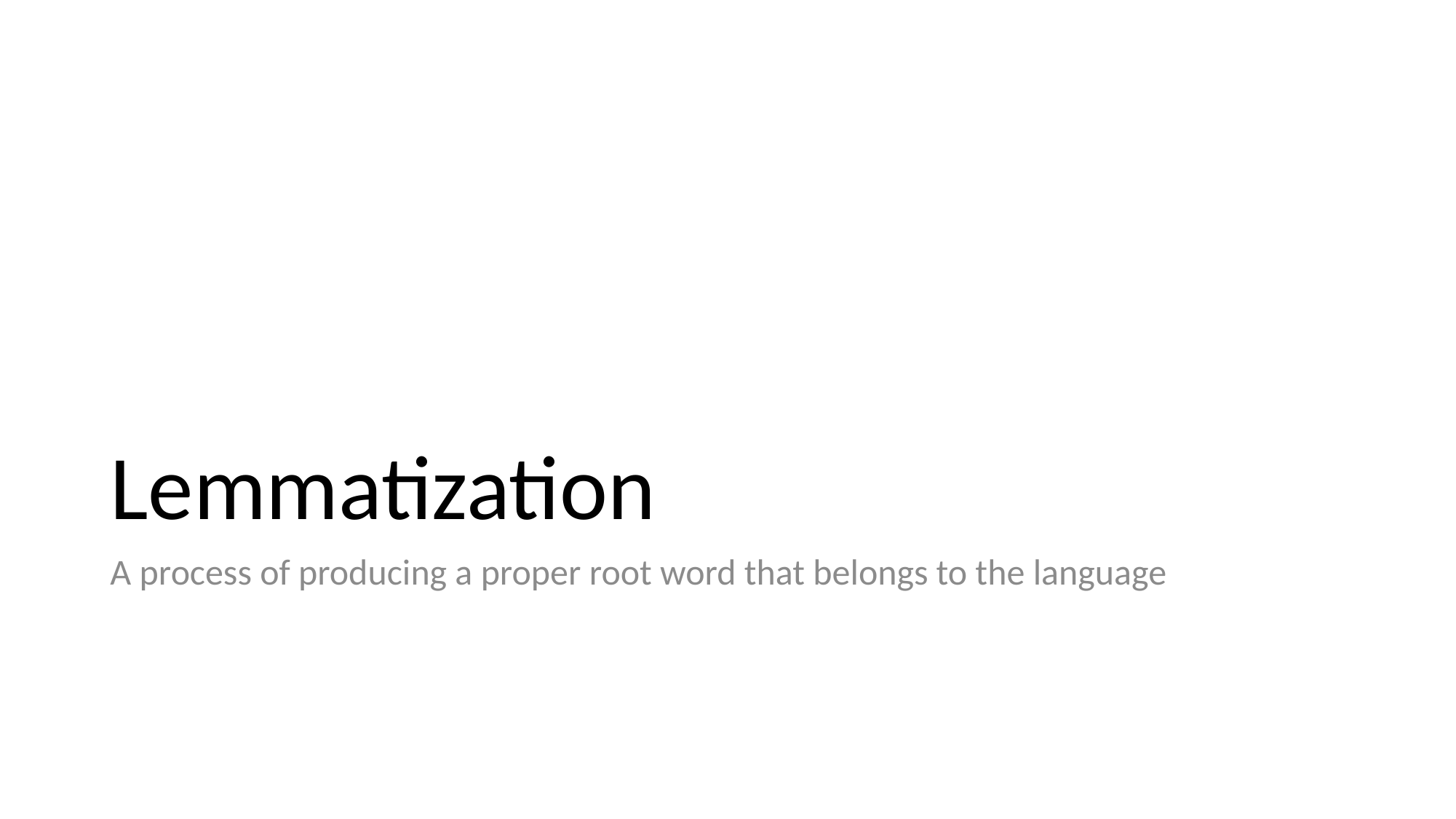

# Lemmatization
A process of producing a proper root word that belongs to the language